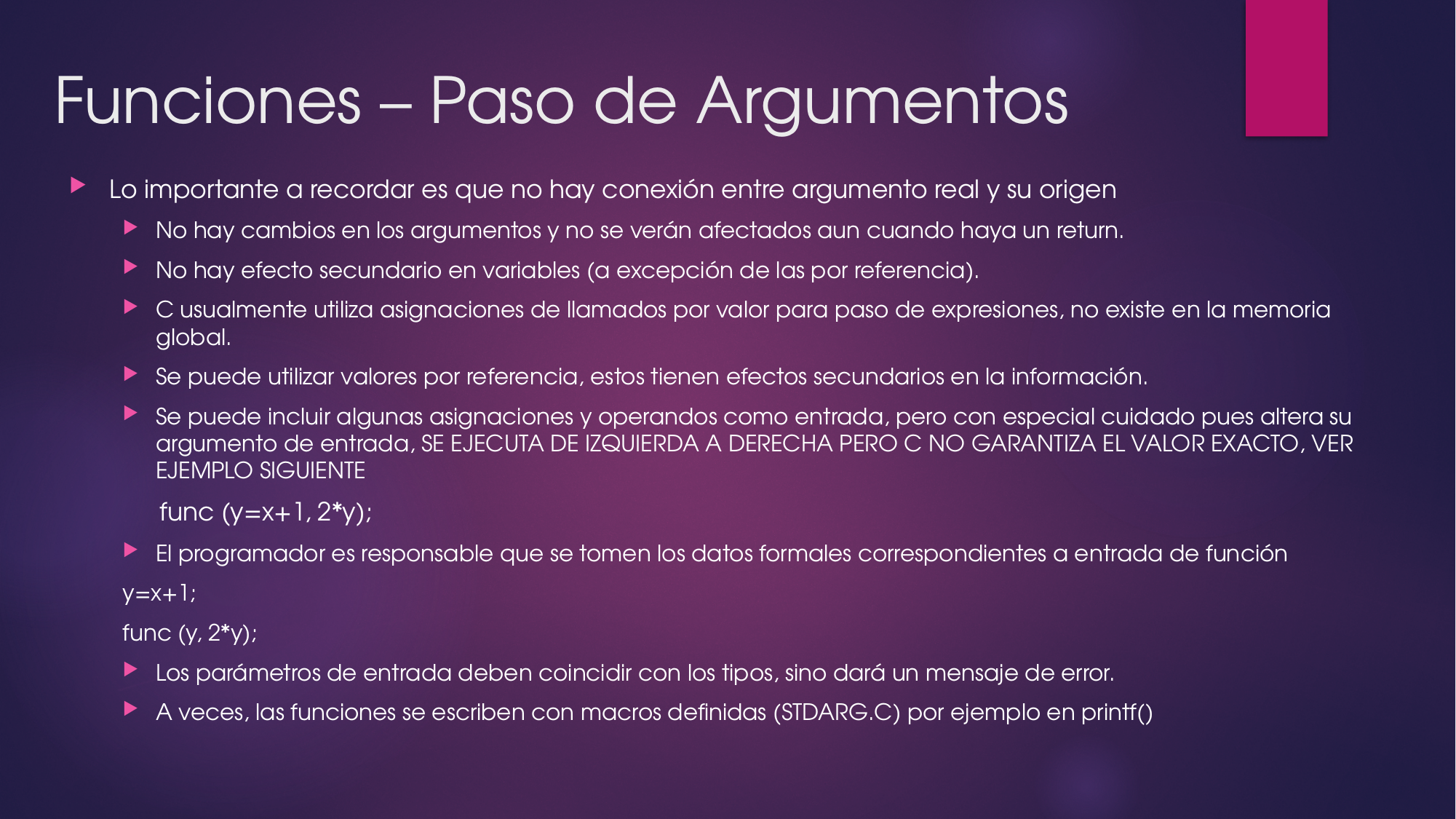

# Funciones – Paso de Argumentos
Lo importante a recordar es que no hay conexión entre argumento real y su origen
No hay cambios en los argumentos y no se verán afectados aun cuando haya un return.
No hay efecto secundario en variables (a excepción de las por referencia).
C usualmente utiliza asignaciones de llamados por valor para paso de expresiones, no existe en la memoria global.
Se puede utilizar valores por referencia, estos tienen efectos secundarios en la información.
Se puede incluir algunas asignaciones y operandos como entrada, pero con especial cuidado pues altera su argumento de entrada, SE EJECUTA DE IZQUIERDA A DERECHA PERO C NO GARANTIZA EL VALOR EXACTO, VER EJEMPLO SIGUIENTE
	func (y=x+1, 2*y);
El programador es responsable que se tomen los datos formales correspondientes a entrada de función
y=x+1;
func (y, 2*y);
Los parámetros de entrada deben coincidir con los tipos, sino dará un mensaje de error.
A veces, las funciones se escriben con macros definidas (STDARG.C) por ejemplo en printf()